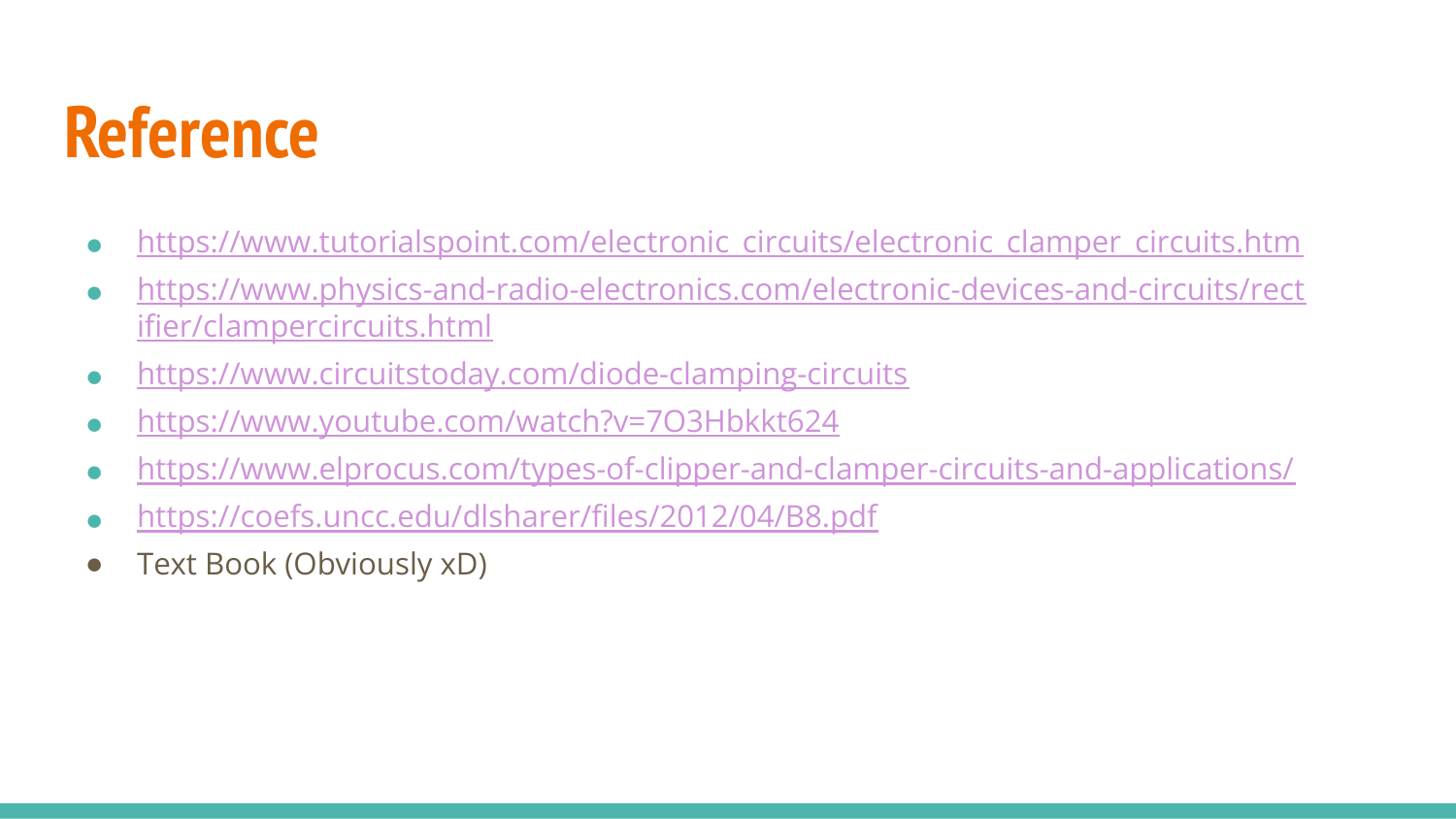

# Reference
https://www.tutorialspoint.com/electronic_circuits/electronic_clamper_circuits.htm
https://www.physics-and-radio-electronics.com/electronic-devices-and-circuits/rectifier/clampercircuits.html
https://www.circuitstoday.com/diode-clamping-circuits
https://www.youtube.com/watch?v=7O3Hbkkt624
https://www.elprocus.com/types-of-clipper-and-clamper-circuits-and-applications/
https://coefs.uncc.edu/dlsharer/files/2012/04/B8.pdf
Text Book (Obviously xD)